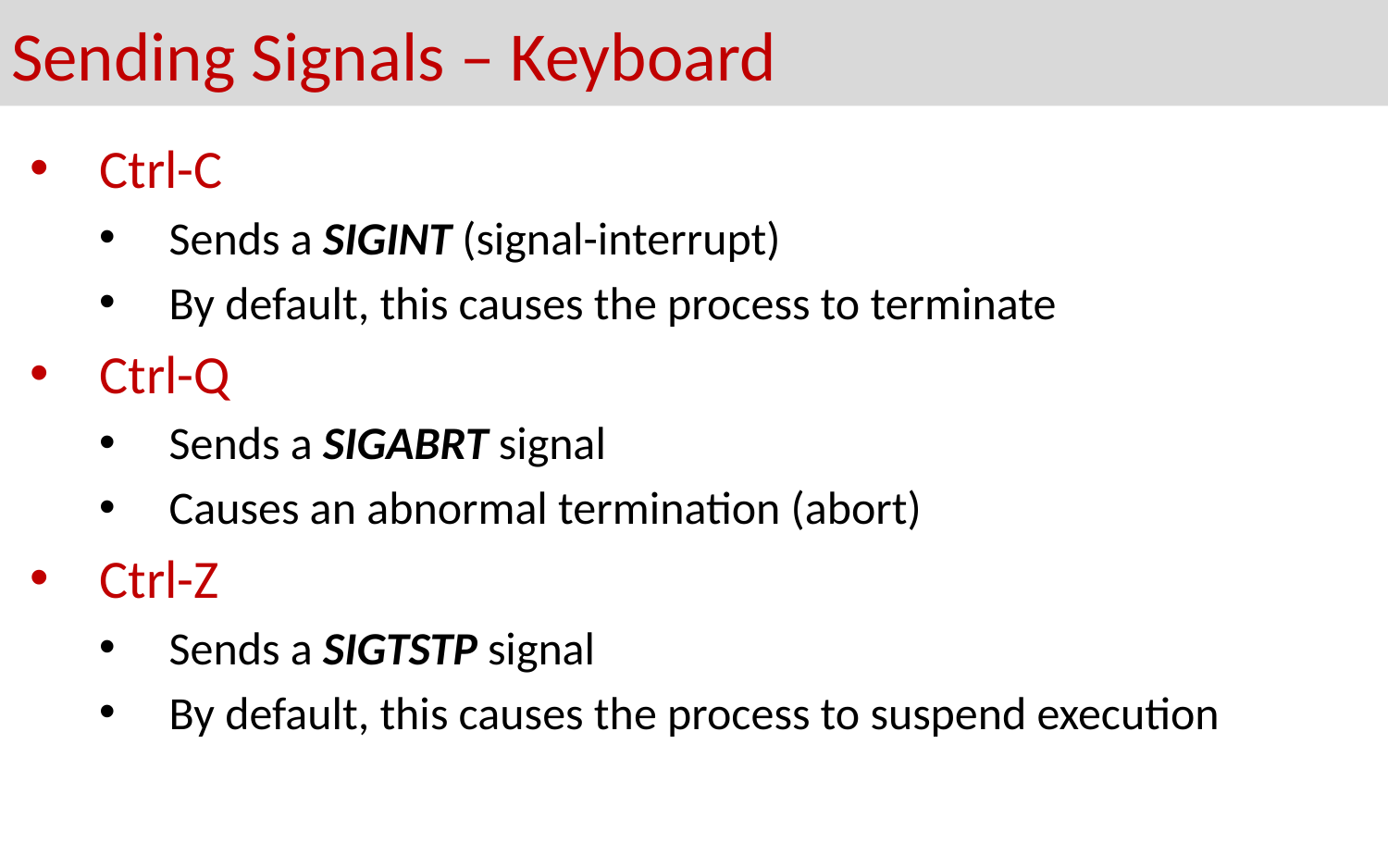

# Sending Signals – Keyboard
Ctrl-C
Sends a SIGINT (signal-interrupt)
By default, this causes the process to terminate
Ctrl-Q
Sends a SIGABRT signal
Causes an abnormal termination (abort)
Ctrl-Z
Sends a SIGTSTP signal
By default, this causes the process to suspend execution